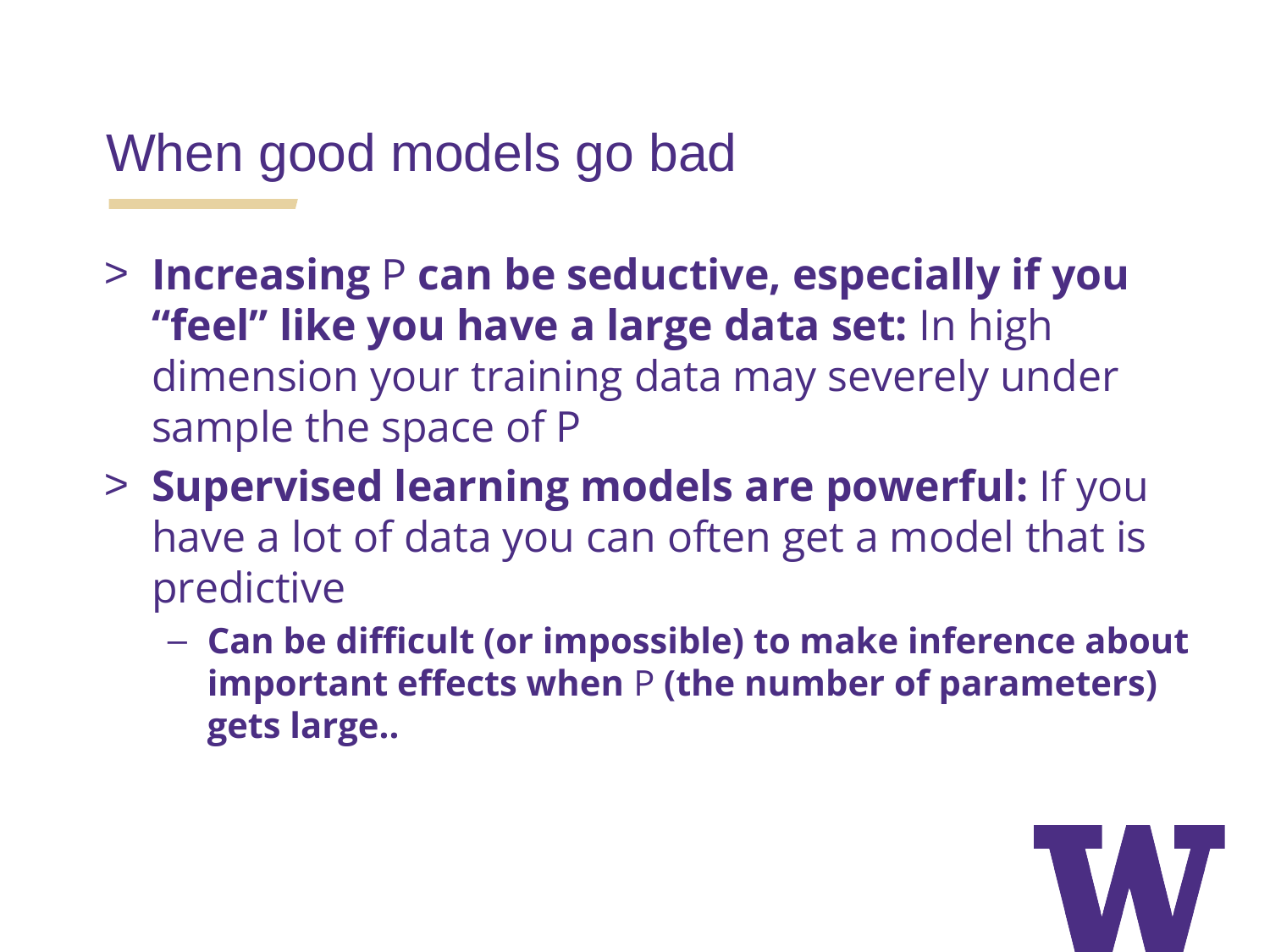

When good models go bad
Increasing P can be seductive, especially if you “feel” like you have a large data set: In high dimension your training data may severely under sample the space of P
Supervised learning models are powerful: If you have a lot of data you can often get a model that is predictive
Can be difficult (or impossible) to make inference about important effects when P (the number of parameters) gets large..